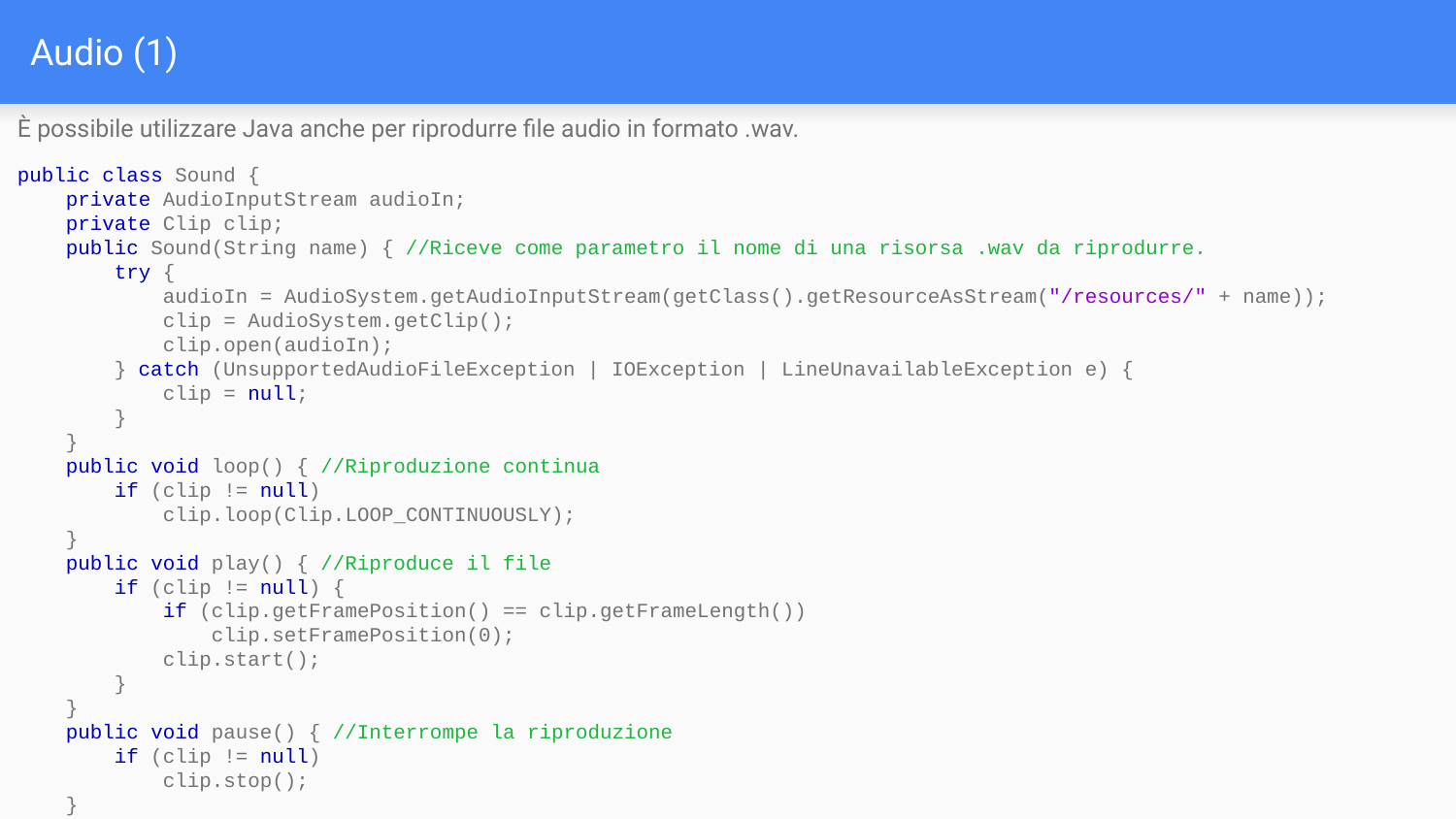

# Audio (1)
È possibile utilizzare Java anche per riprodurre file audio in formato .wav.

public class Sound {
    private AudioInputStream audioIn;
    private Clip clip;
    public Sound(String name) { //Riceve come parametro il nome di una risorsa .wav da riprodurre.
        try {
            audioIn = AudioSystem.getAudioInputStream(getClass().getResourceAsStream("/resources/" + name));
            clip = AudioSystem.getClip();
            clip.open(audioIn);
        } catch (UnsupportedAudioFileException | IOException | LineUnavailableException e) {
            clip = null;
        }
    }
    public void loop() { //Riproduzione continua
        if (clip != null)
            clip.loop(Clip.LOOP_CONTINUOUSLY);
    }
    public void play() { //Riproduce il file
        if (clip != null) {
            if (clip.getFramePosition() == clip.getFrameLength())
                clip.setFramePosition(0);
            clip.start();
        }
    }
    public void pause() { //Interrompe la riproduzione
        if (clip != null)
            clip.stop();
    }